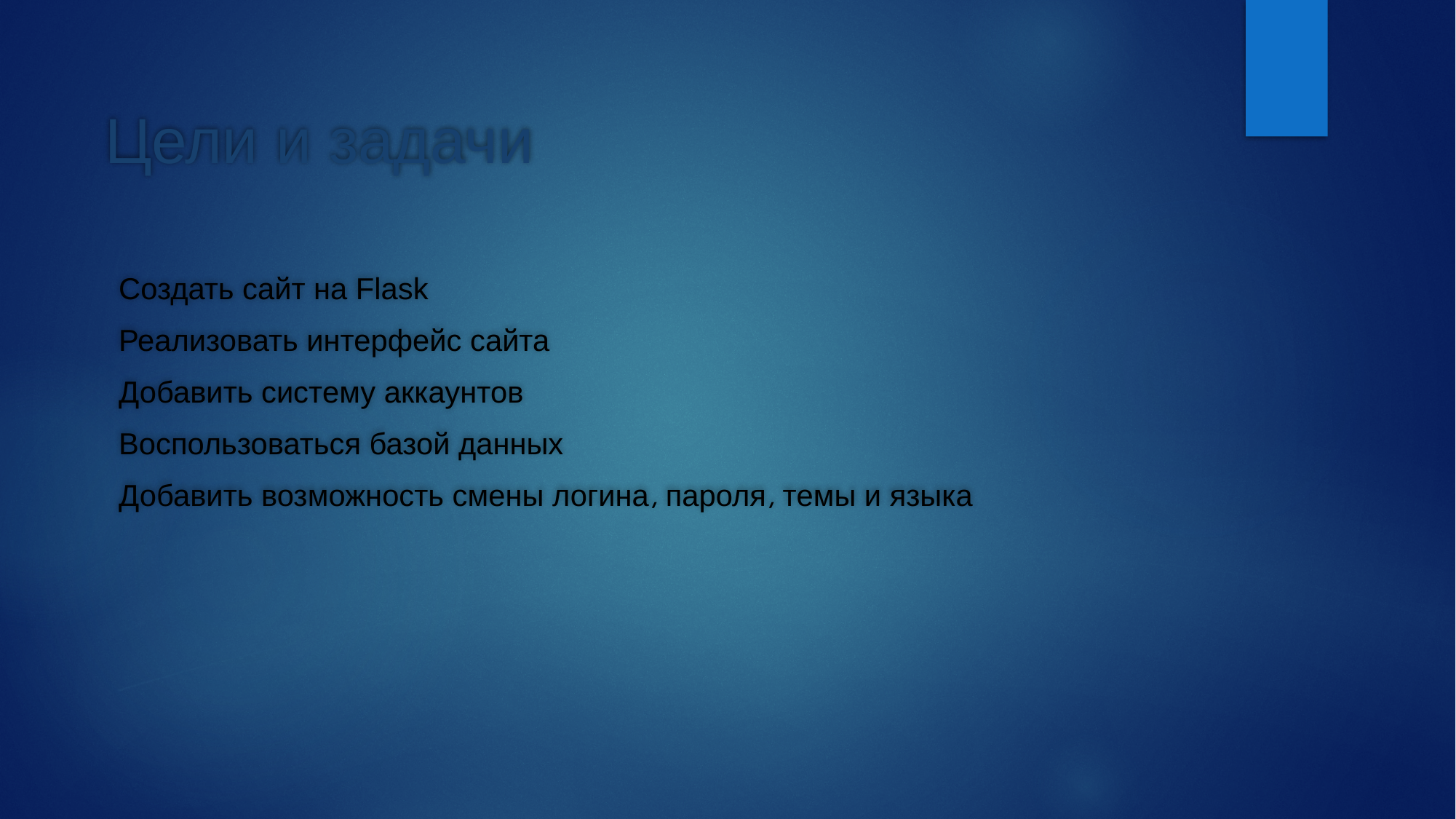

# Цели и задачи
Создать сайт на Flask
Реализовать интерфейс сайта
Добавить систему аккаунтов
Воспользоваться базой данных
Добавить возможность смены логина, пароля, темы и языка